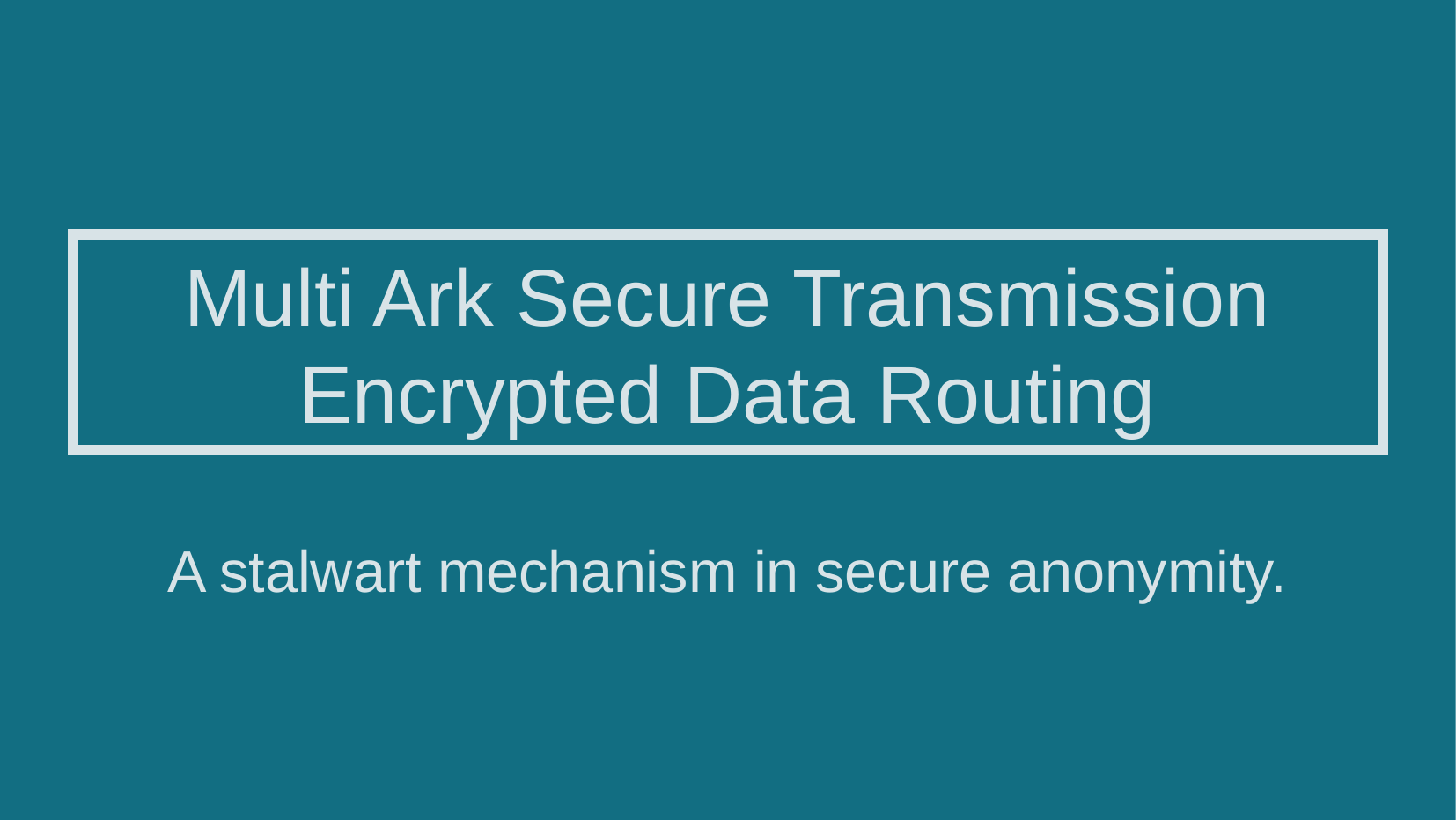

# Multi Ark Secure Transmission Encrypted Data Routing
A stalwart mechanism in secure anonymity.